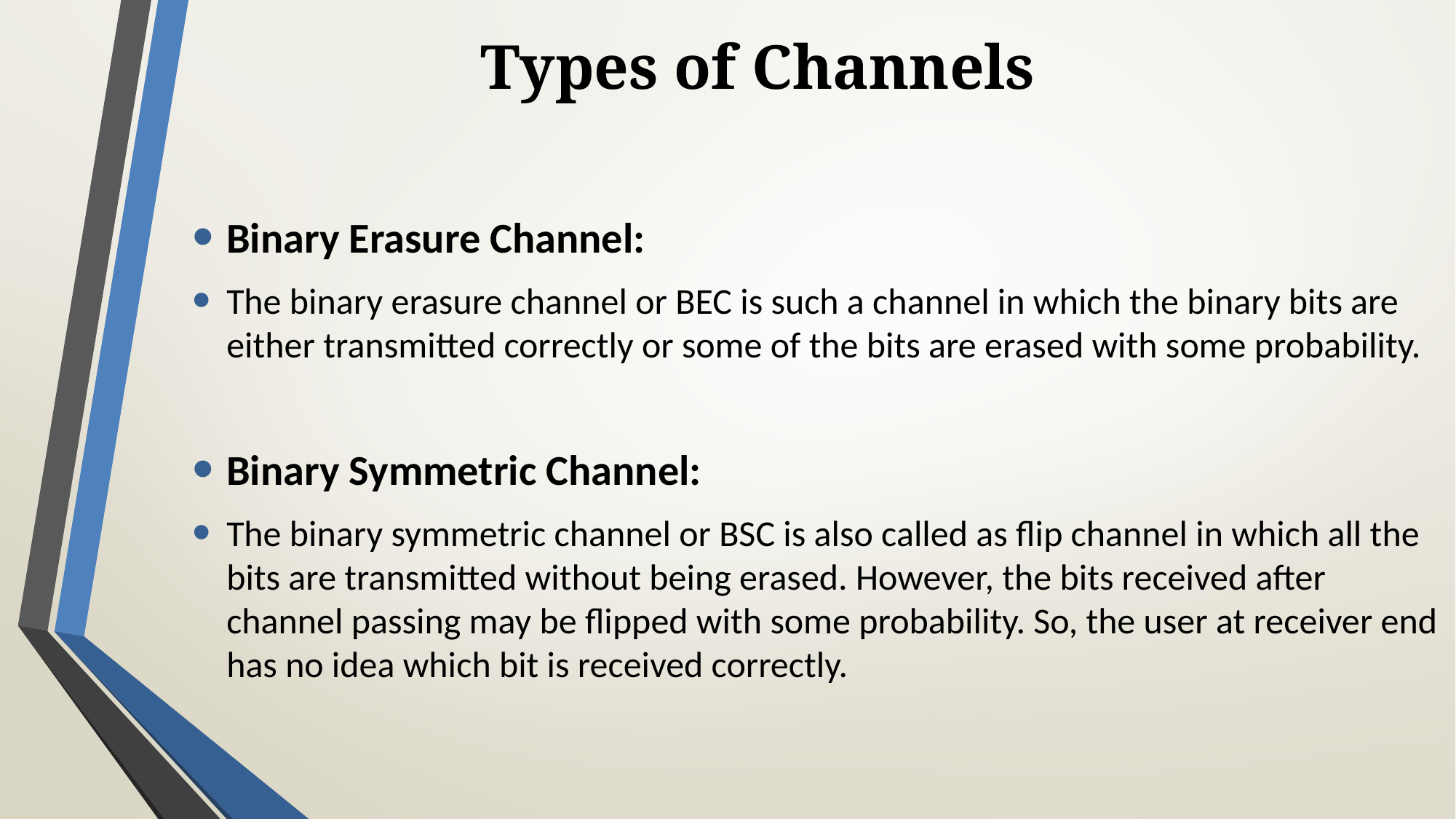

# Types of Channels
Binary Erasure Channel:
The binary erasure channel or BEC is such a channel in which the binary bits are either transmitted correctly or some of the bits are erased with some probability.

Binary Symmetric Channel:
The binary symmetric channel or BSC is also called as flip channel in which all the bits are transmitted without being erased. However, the bits received after channel passing may be flipped with some probability. So, the user at receiver end has no idea which bit is received correctly.